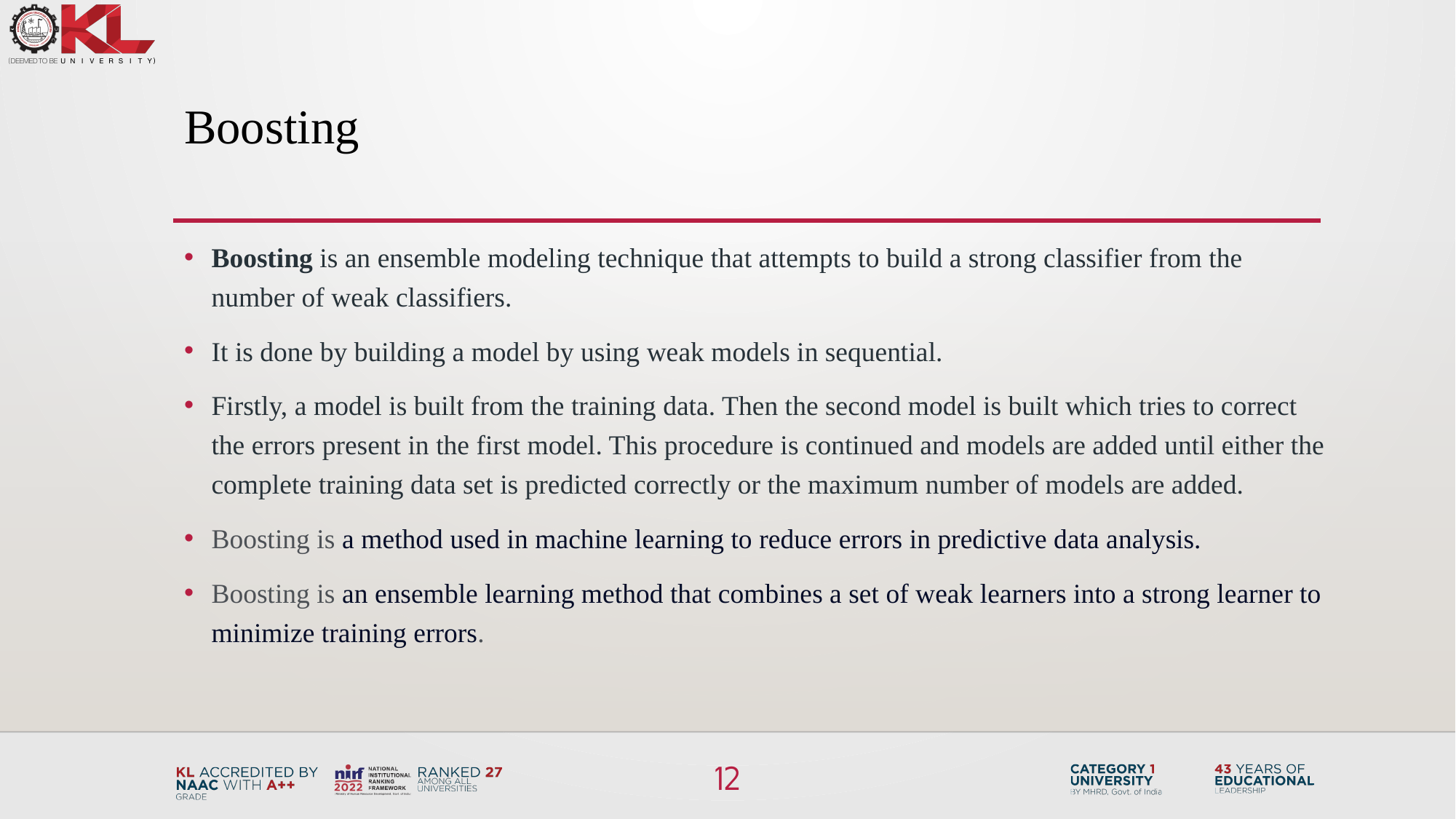

# Boosting
Boosting is an ensemble modeling technique that attempts to build a strong classifier from the number of weak classifiers.
It is done by building a model by using weak models in sequential.
Firstly, a model is built from the training data. Then the second model is built which tries to correct the errors present in the first model. This procedure is continued and models are added until either the complete training data set is predicted correctly or the maximum number of models are added.
Boosting is a method used in machine learning to reduce errors in predictive data analysis.
Boosting is an ensemble learning method that combines a set of weak learners into a strong learner to minimize training errors.
12